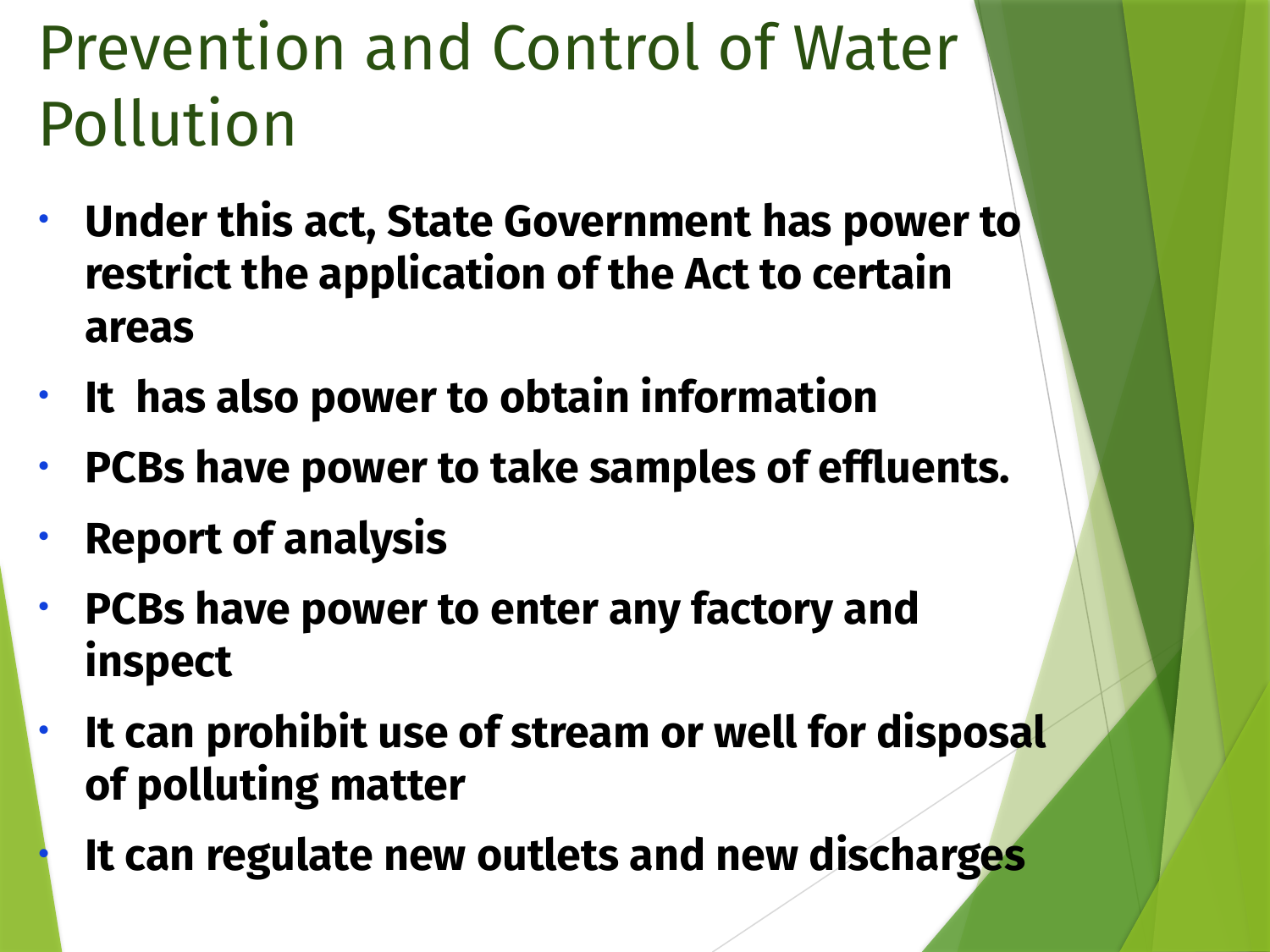

# Prevention and Control of Water Pollution
Under this act, State Government has power to restrict the application of the Act to certain areas
It  has also power to obtain information
PCBs have power to take samples of effluents.
Report of analysis
PCBs have power to enter any factory and inspect
It can prohibit use of stream or well for disposal of polluting matter
It can regulate new outlets and new discharges